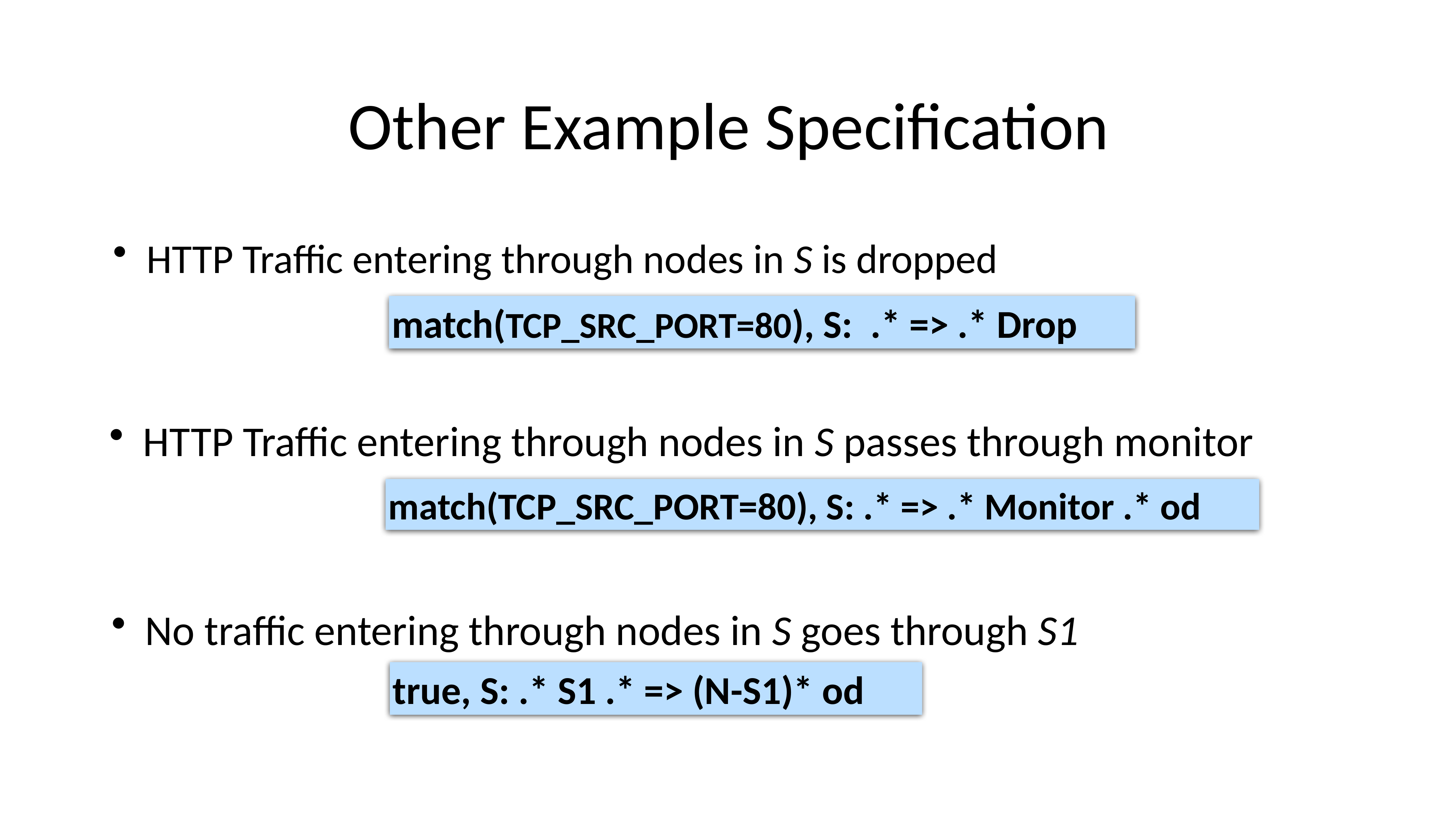

# Other Example Specification
HTTP Traffic entering through nodes in S is dropped
match(TCP_SRC_PORT=80), S:  .* => .* Drop
HTTP Traffic entering through nodes in S passes through monitor
match(TCP_SRC_PORT=80), S: .* => .* Monitor .* od
No traffic entering through nodes in S goes through S1
true, S: .* S1 .* => (N-S1)* od
13